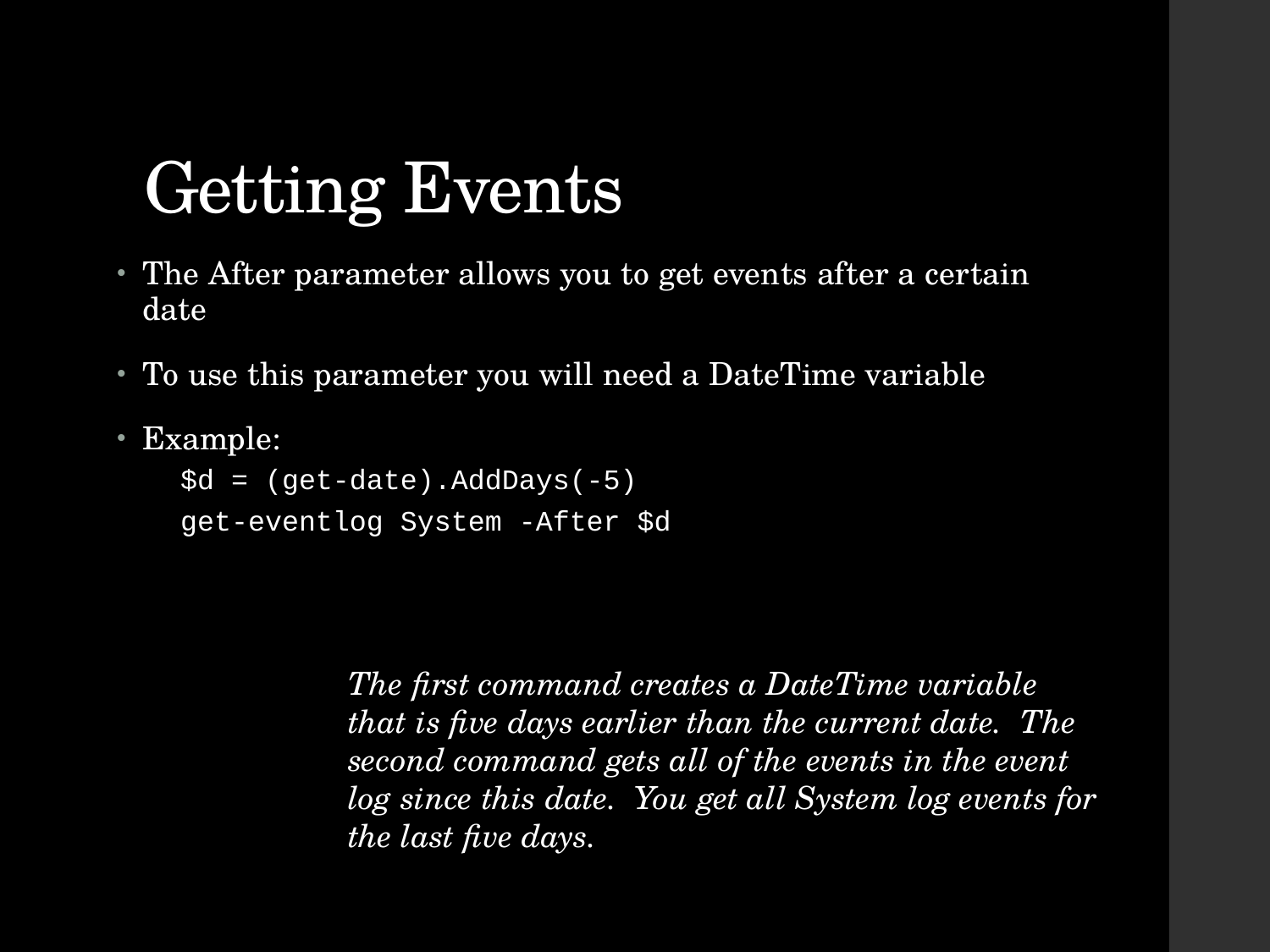

# Getting Events
The After parameter allows you to get events after a certain date
To use this parameter you will need a DateTime variable
Example:
$d = (get-date).AddDays(-5)
get-eventlog System -After $d
The first command creates a DateTime variable that is five days earlier than the current date.  The second command gets all of the events in the event log since this date.  You get all System log events for the last five days.